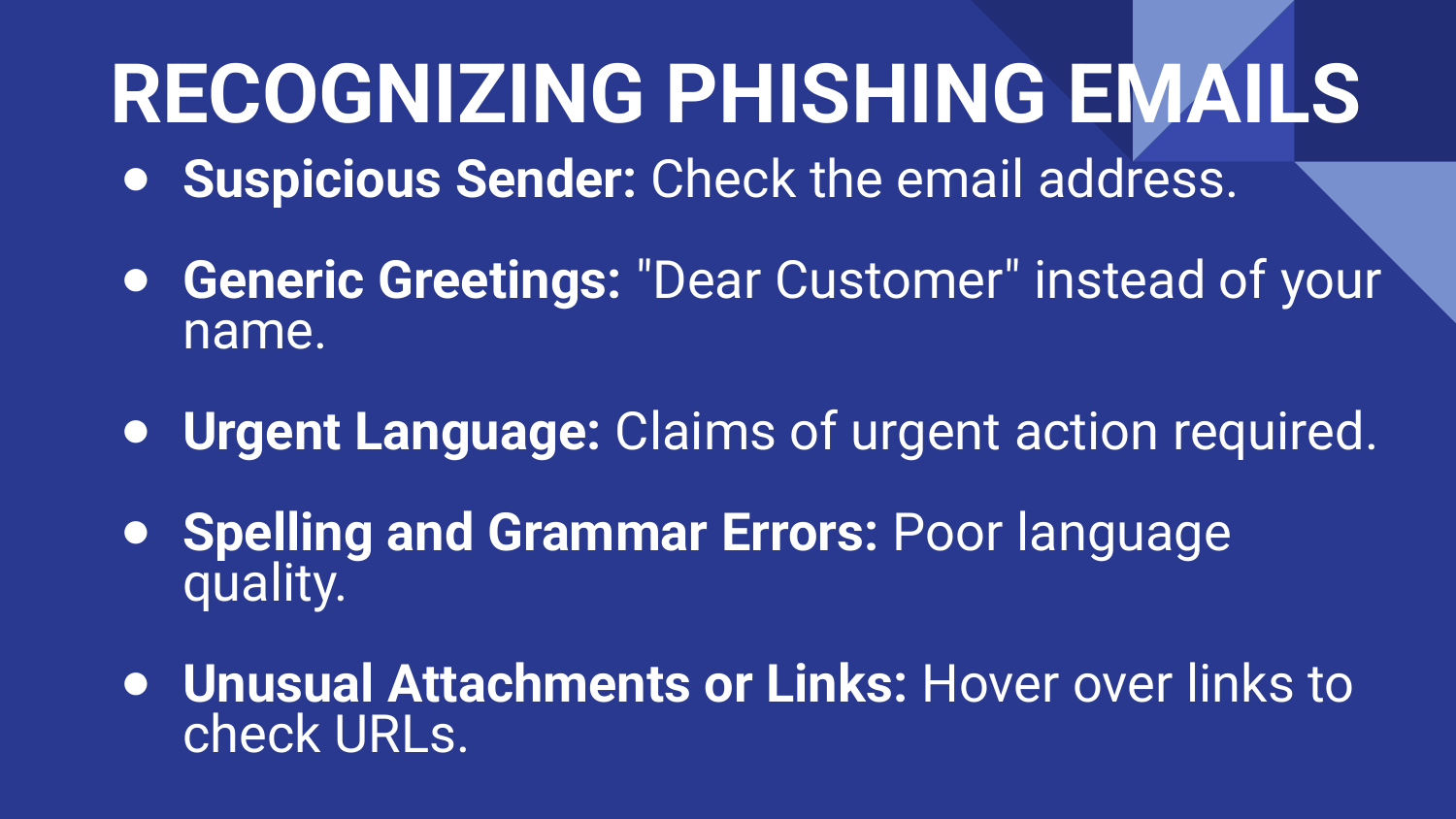

# RECOGNIZING PHISHING EMAILS
Suspicious Sender: Check the email address.

Generic Greetings: "Dear Customer" instead of your name.

Urgent Language: Claims of urgent action required.

Spelling and Grammar Errors: Poor language quality.

Unusual Attachments or Links: Hover over links to check URLs.